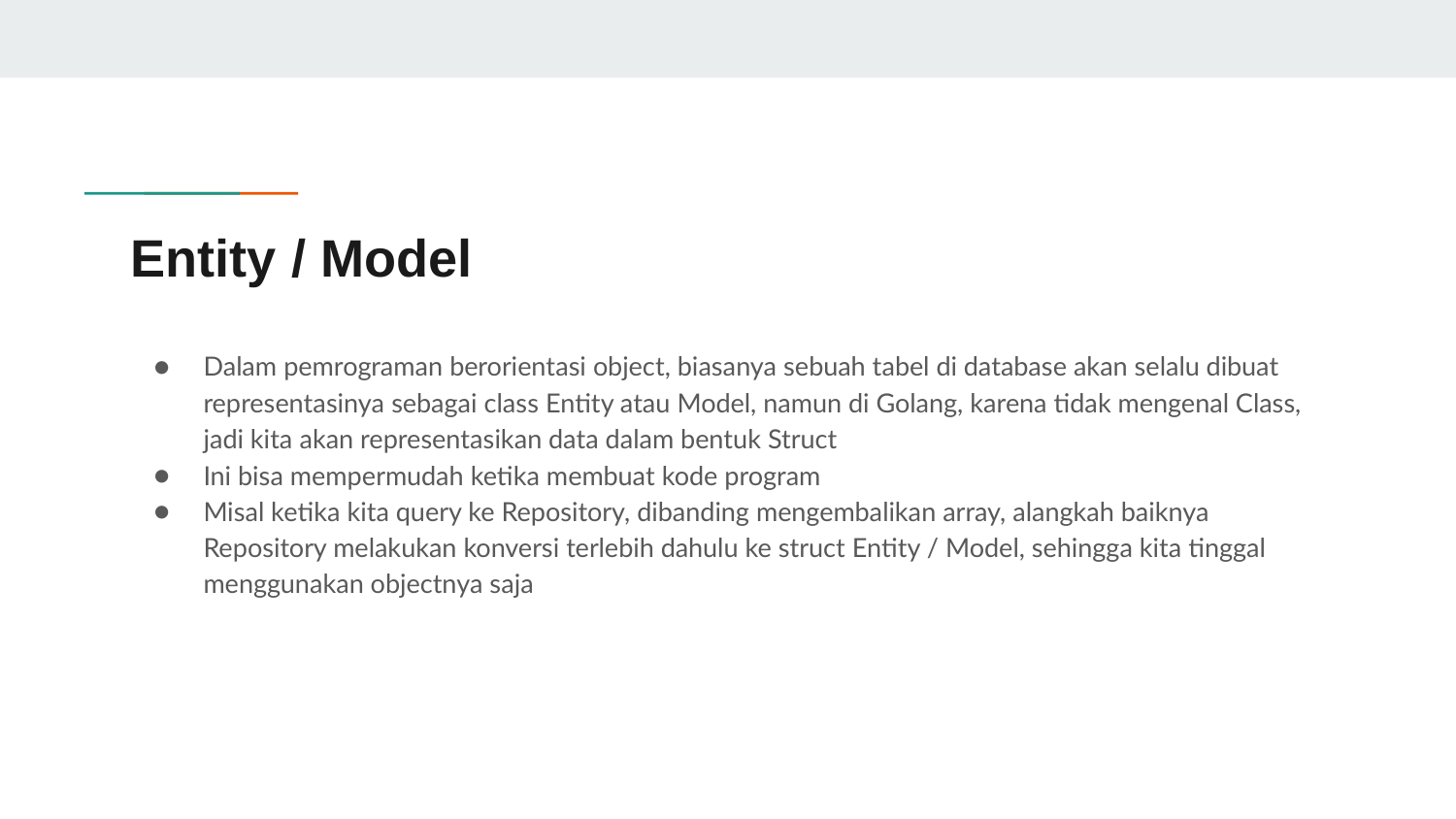

# Entity / Model
Dalam pemrograman berorientasi object, biasanya sebuah tabel di database akan selalu dibuat representasinya sebagai class Entity atau Model, namun di Golang, karena tidak mengenal Class, jadi kita akan representasikan data dalam bentuk Struct
Ini bisa mempermudah ketika membuat kode program
Misal ketika kita query ke Repository, dibanding mengembalikan array, alangkah baiknya Repository melakukan konversi terlebih dahulu ke struct Entity / Model, sehingga kita tinggal menggunakan objectnya saja